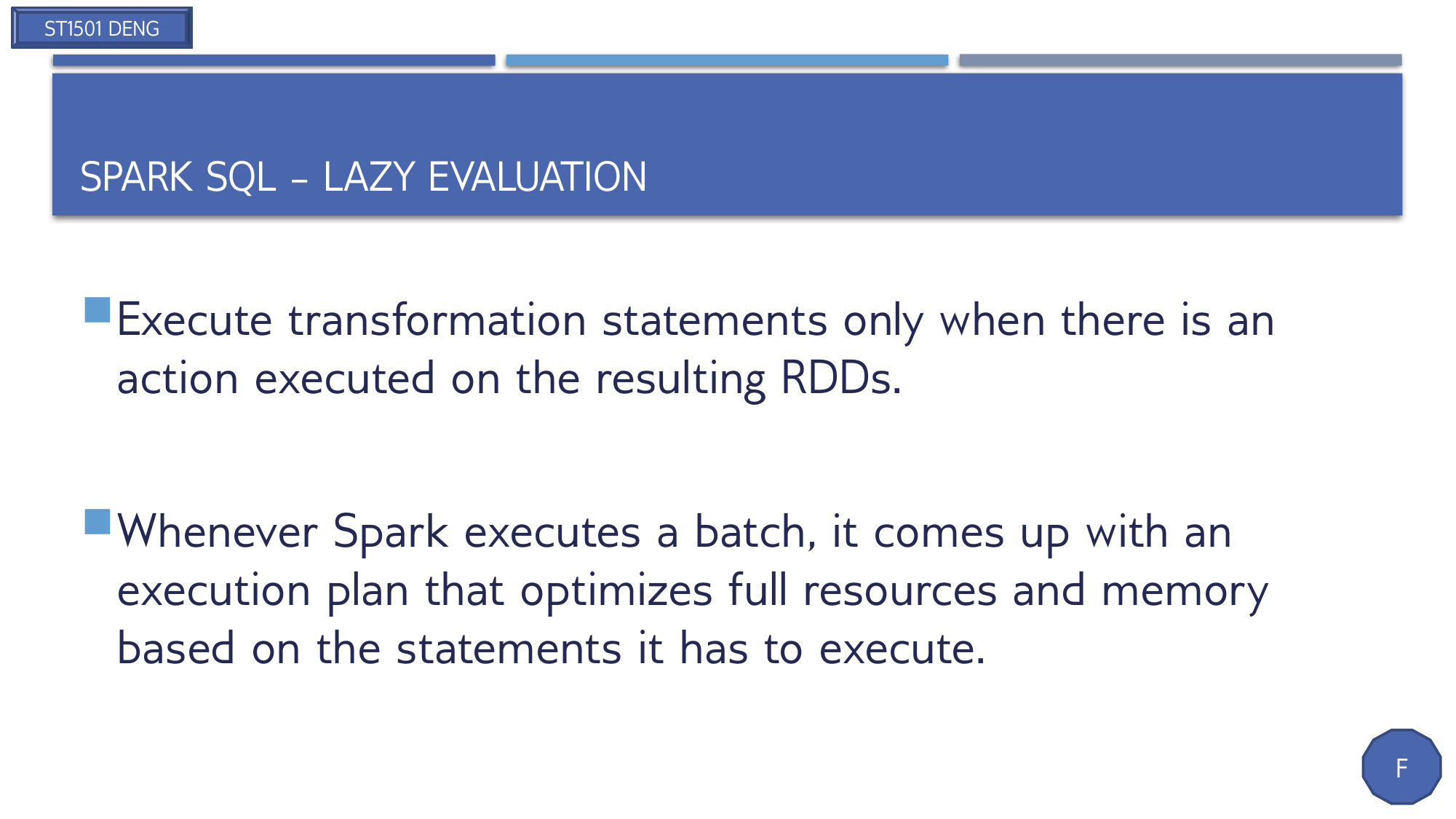

# SPARK SQL – LAZY Evaluation
Execute transformation statements only when there is an action executed on the resulting RDDs.

Whenever Spark executes a batch, it comes up with an execution plan that optimizes full resources and memory based on the statements it has to execute.